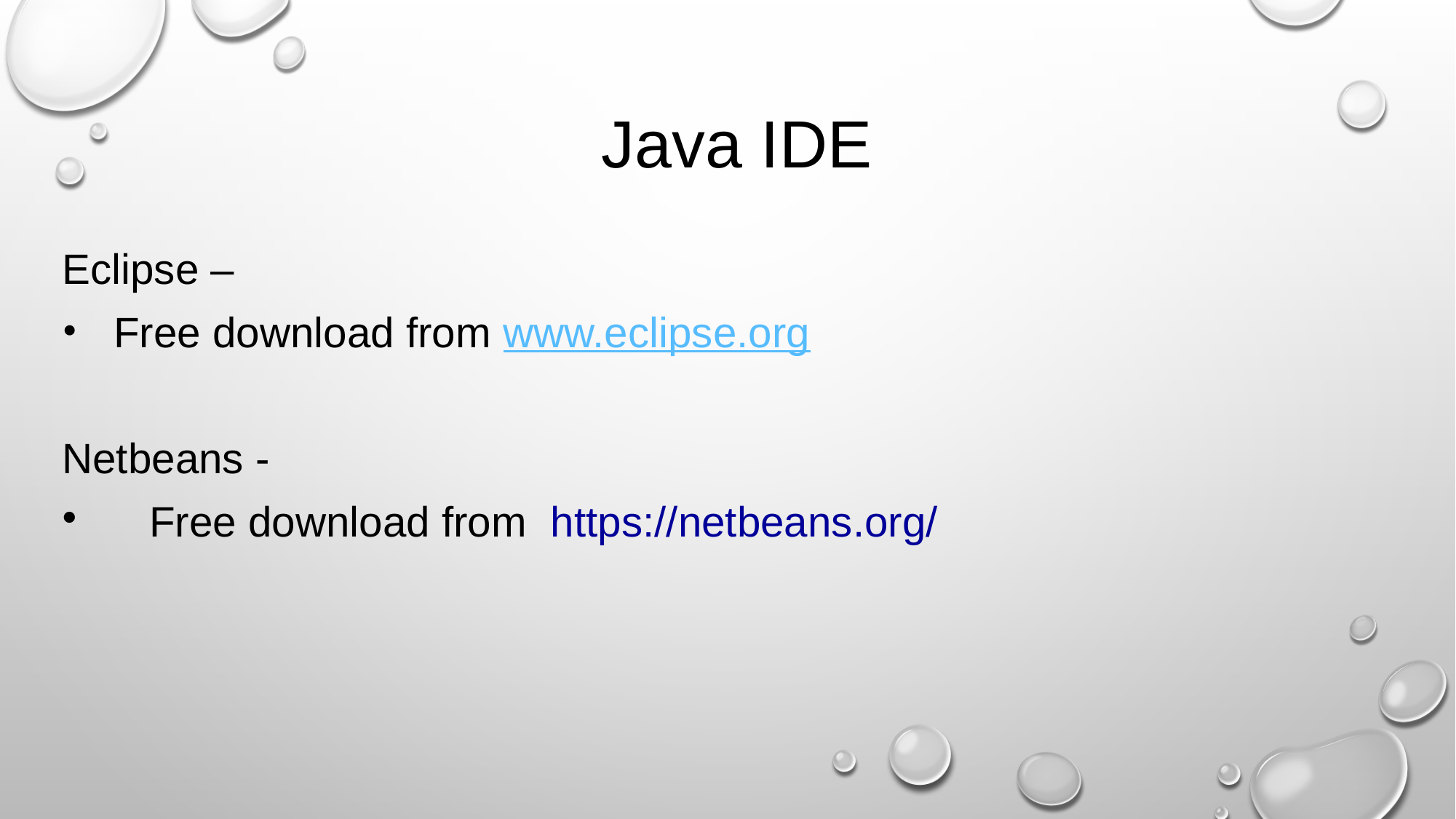

Java IDE
Eclipse –
 Free download from www.eclipse.org

Netbeans -
    Free download from  https://netbeans.org/